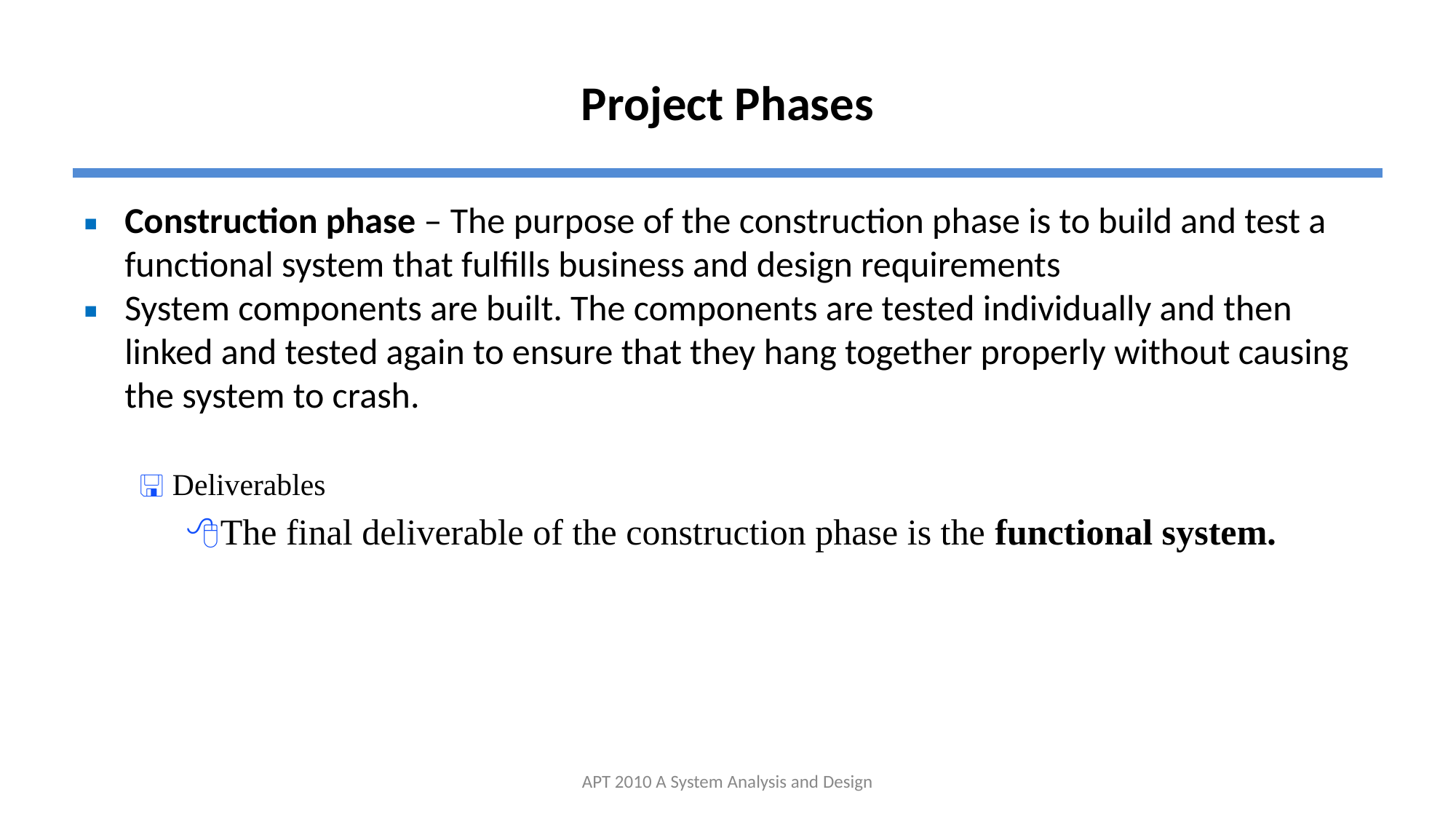

# Project Phases
Construction phase – The purpose of the construction phase is to build and test a functional system that fulfills business and design requirements
System components are built. The components are tested individually and then linked and tested again to ensure that they hang together properly without causing the system to crash.

Deliverables
The final deliverable of the construction phase is the functional system.

APT 2010 A System Analysis and Design